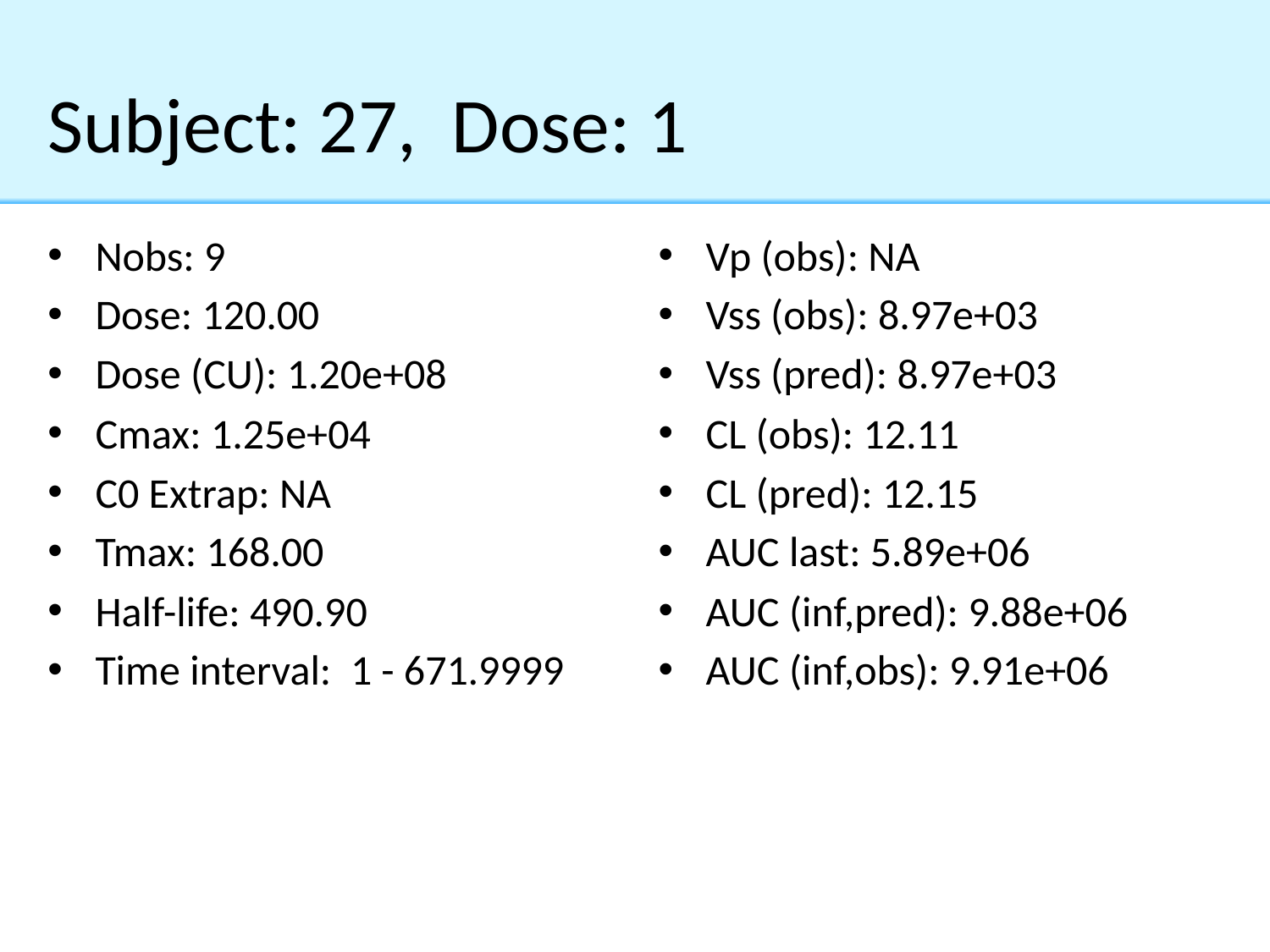

# Subject: 27,  Dose: 1
Nobs: 9
Dose: 120.00
Dose (CU): 1.20e+08
Cmax: 1.25e+04
C0 Extrap: NA
Tmax: 168.00
Half-life: 490.90
Time interval:  1 - 671.9999
Vp (obs): NA
Vss (obs): 8.97e+03
Vss (pred): 8.97e+03
CL (obs): 12.11
CL (pred): 12.15
AUC last: 5.89e+06
AUC (inf,pred): 9.88e+06
AUC (inf,obs): 9.91e+06